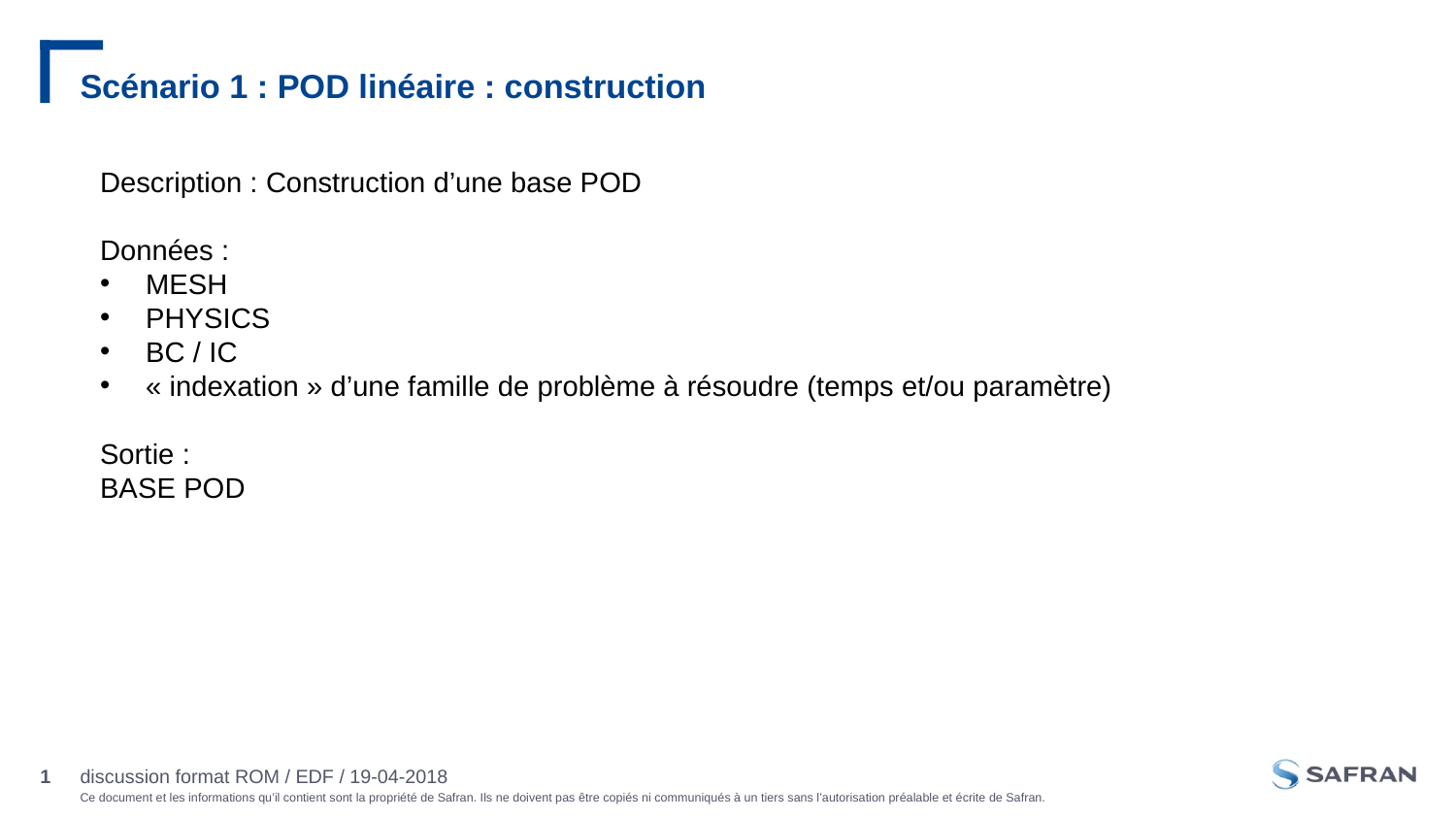

# Scénario 1 : POD linéaire : construction
Description : Construction d’une base POD

Données :
MESH
PHYSICS
BC / IC
« indexation » d’une famille de problème à résoudre (temps et/ou paramètre)

Sortie :
BASE POD

discussion format ROM / EDF / 19-04-2018
1
Jour/mois/année